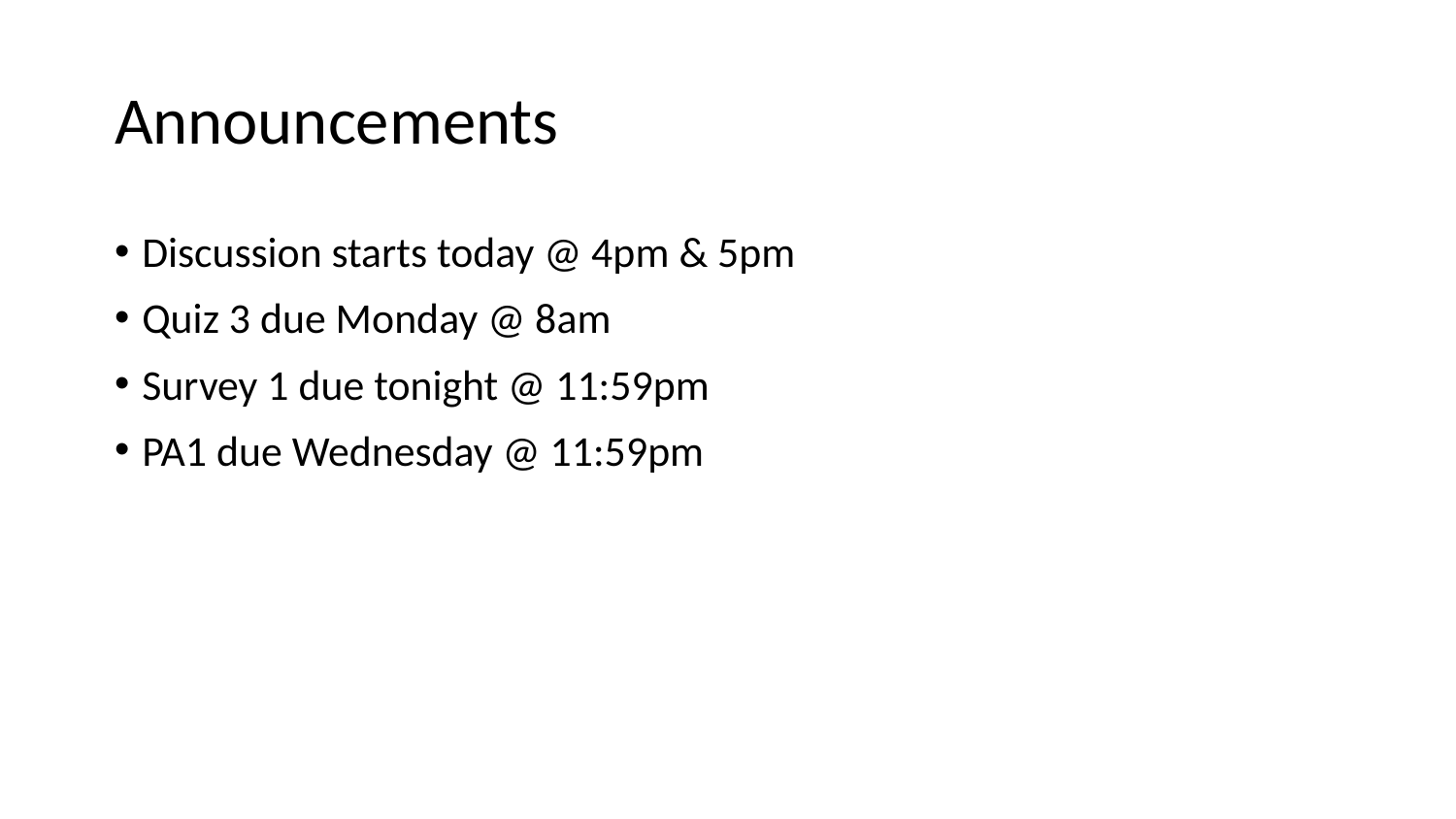

# Announcements
Discussion starts today @ 4pm & 5pm
Quiz 3 due Monday @ 8am
Survey 1 due tonight @ 11:59pm
PA1 due Wednesday @ 11:59pm